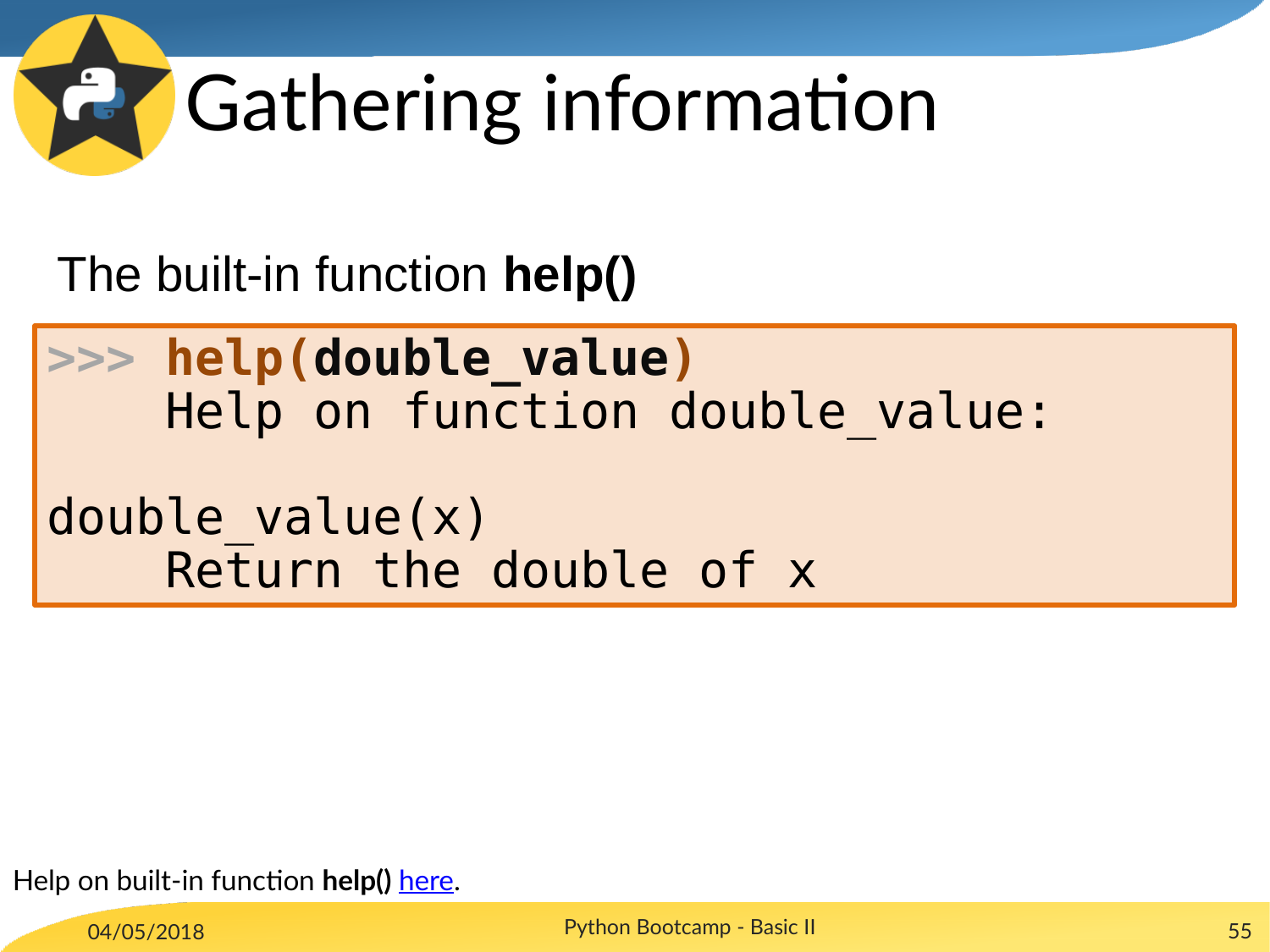

Gathering information
The built-in function help()
>>> help(double_value)
    Help on function double_value:

double_value(x)
    Return the double of x
Help on built-in function help() here.
Python Bootcamp - Basic II
55
04/05/2018